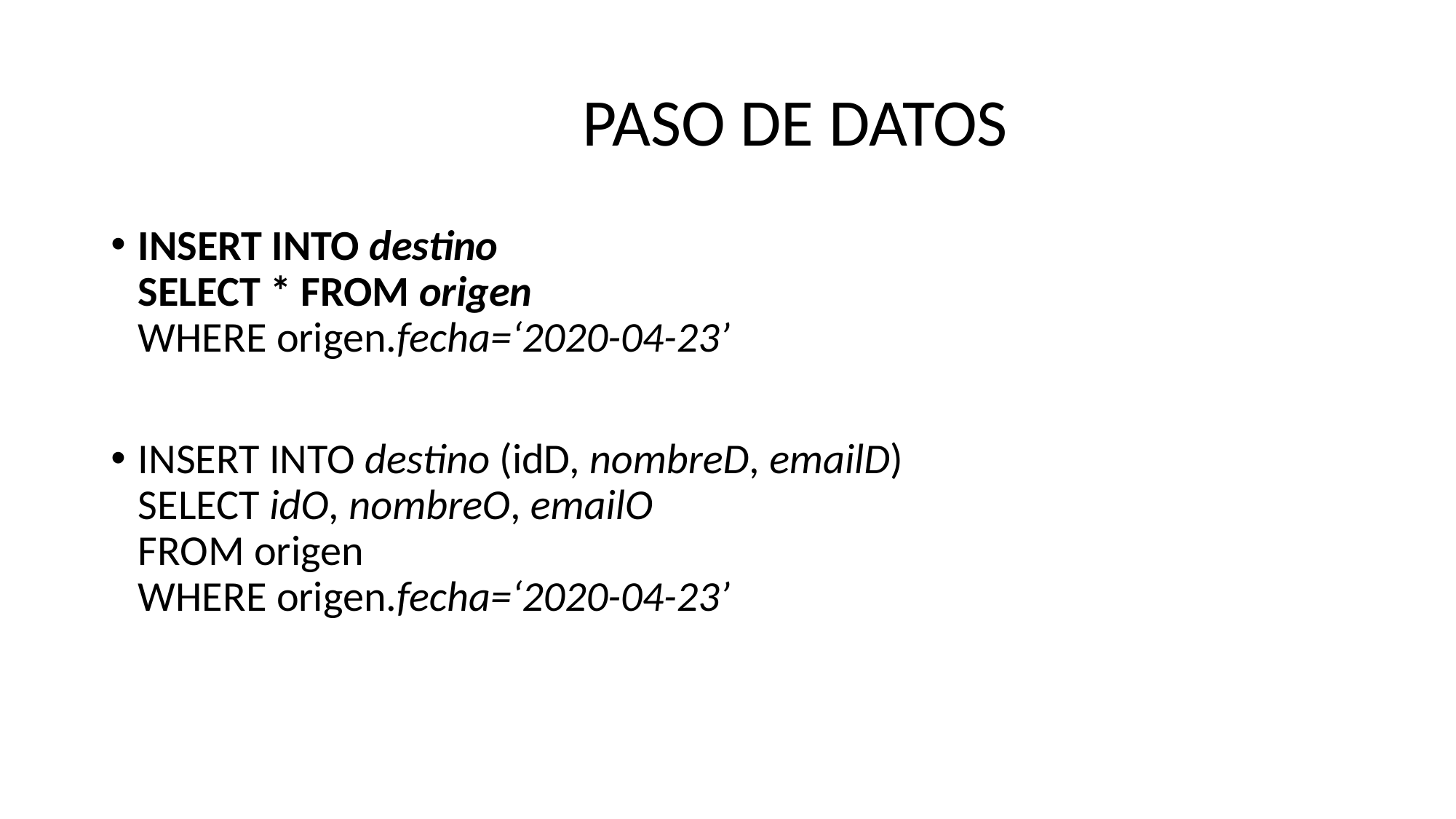

# PASO DE DATOS
INSERT INTO destino
SELECT * FROM origen
WHERE origen.fecha=‘2020-04-23’

INSERT INTO destino (idD, nombreD, emailD)
SELECT idO, nombreO, emailO
FROM origen
WHERE origen.fecha=‘2020-04-23’